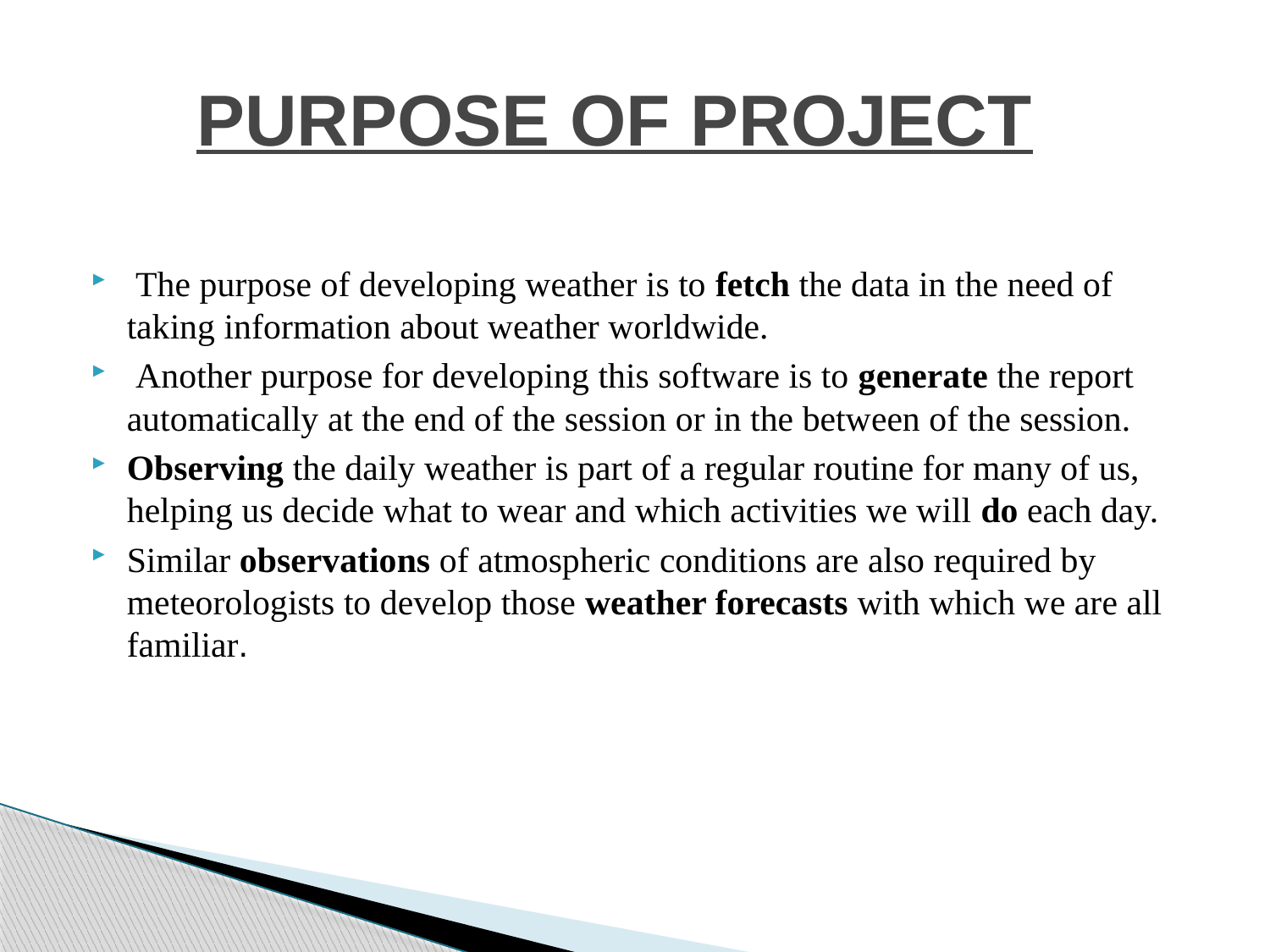

# PURPOSE OF PROJECT

 The purpose of developing weather is to fetch the data in the need of taking information about weather worldwide.
 Another purpose for developing this software is to generate the report automatically at the end of the session or in the between of the session.
Observing the daily weather is part of a regular routine for many of us, helping us decide what to wear and which activities we will do each day.
Similar observations of atmospheric conditions are also required by meteorologists to develop those weather forecasts with which we are all familiar.